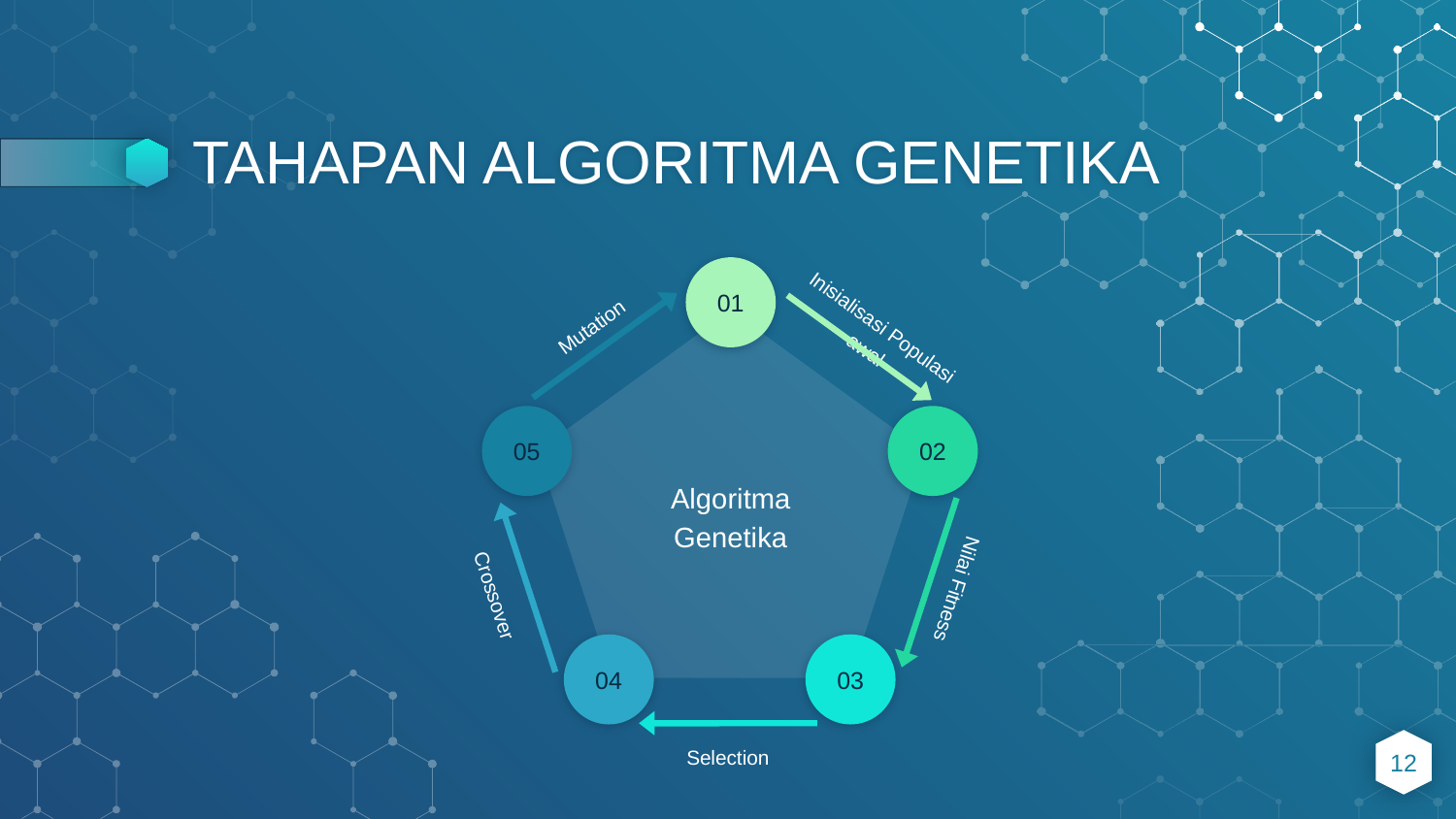

# TAHAPAN ALGORITMA GENETIKA
Mutation

05
01
Inisialisasi Populasi awal

02
Nilai Fitness

Algoritma Genetika
Crossover

04
03

Selection
12